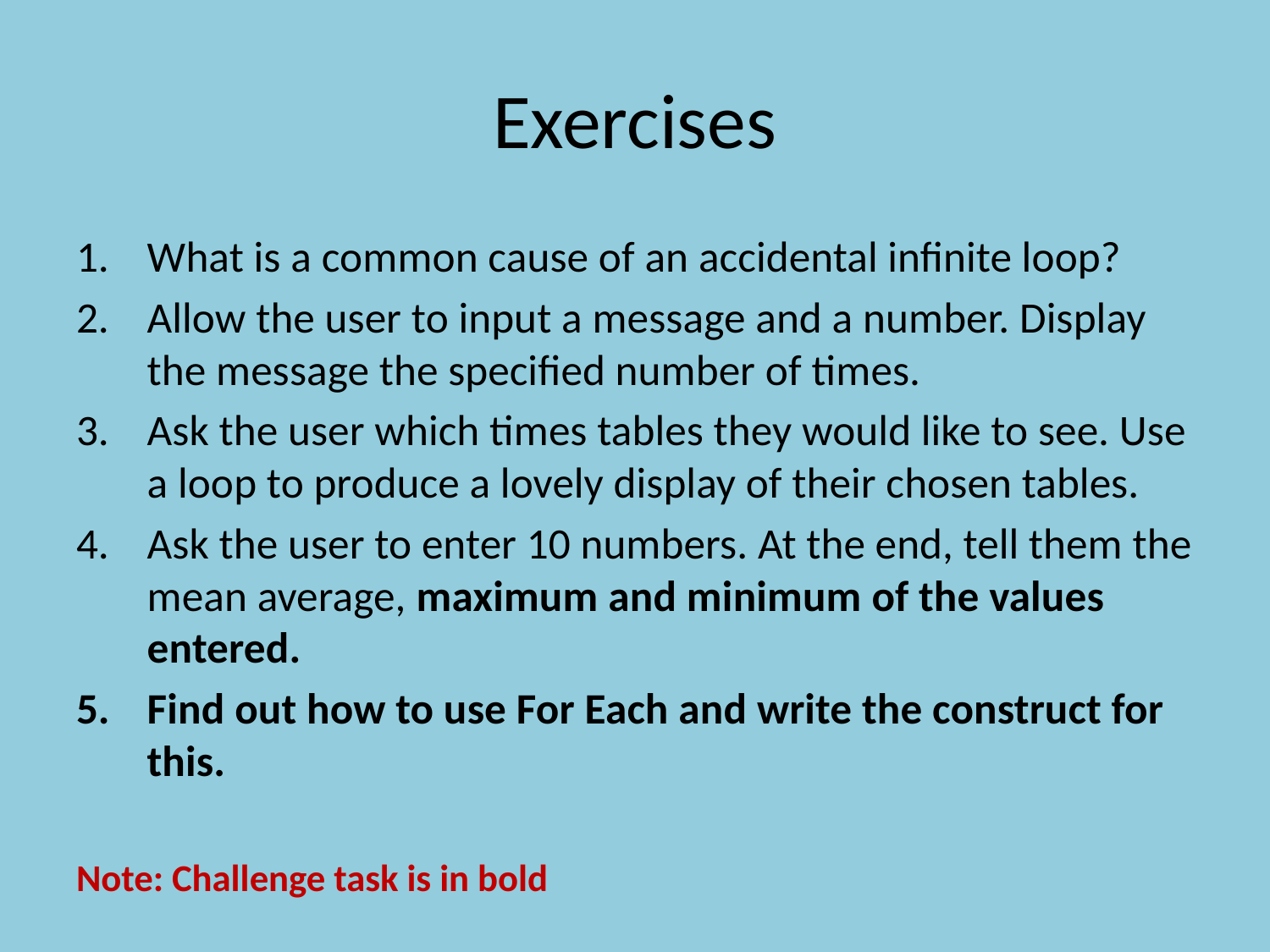

# Exercises
What is a common cause of an accidental infinite loop?
Allow the user to input a message and a number. Display the message the specified number of times.
Ask the user which times tables they would like to see. Use a loop to produce a lovely display of their chosen tables.
Ask the user to enter 10 numbers. At the end, tell them the mean average, maximum and minimum of the values entered.
Find out how to use For Each and write the construct for this.

Note: Challenge task is in bold